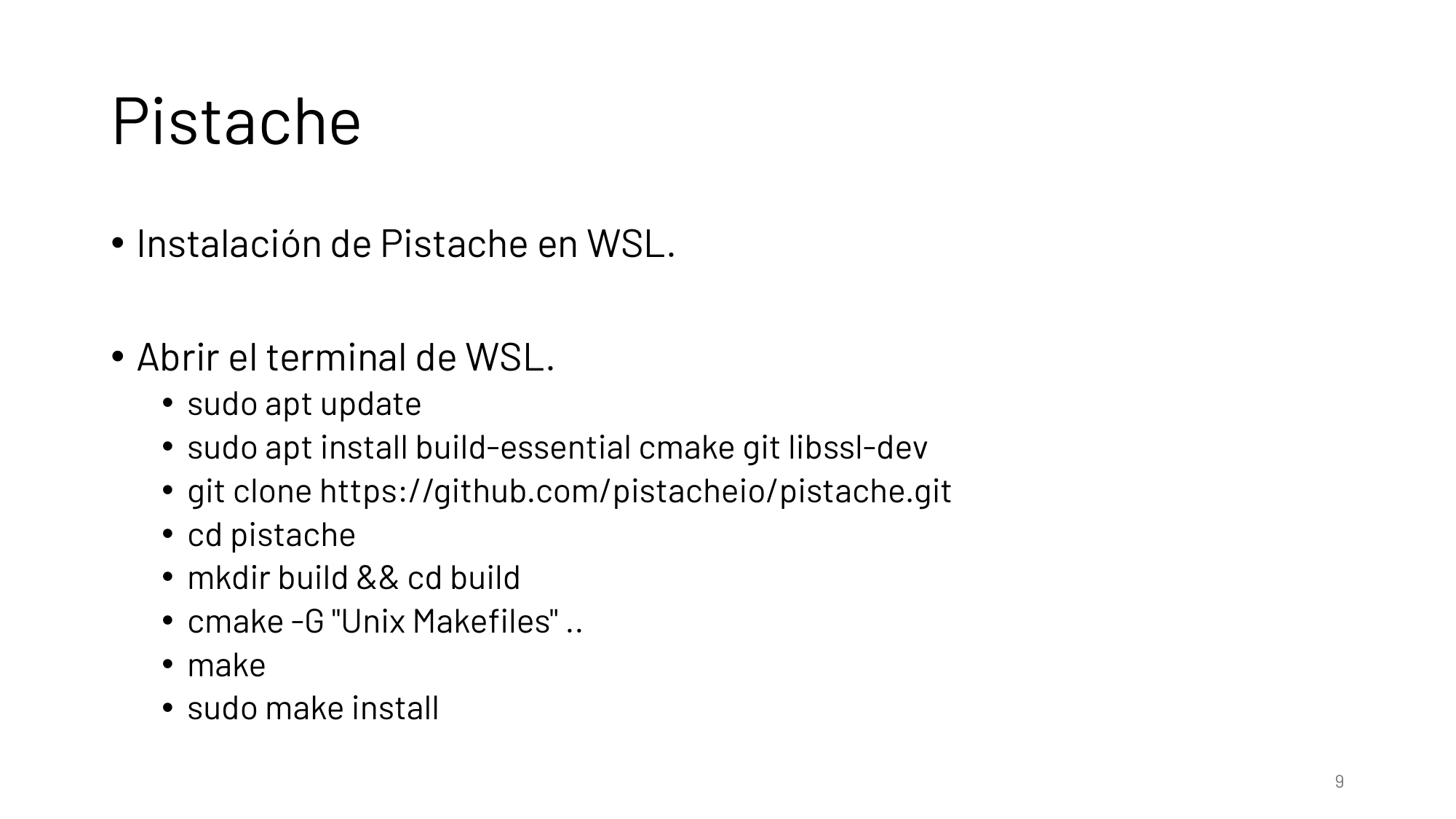

# Pistache
Instalación de Pistache en WSL.

Abrir el terminal de WSL.
sudo apt update
sudo apt install build-essential cmake git libssl-dev
git clone https://github.com/pistacheio/pistache.git
cd pistache
mkdir build && cd build
cmake -G "Unix Makefiles" ..
make
sudo make install

9